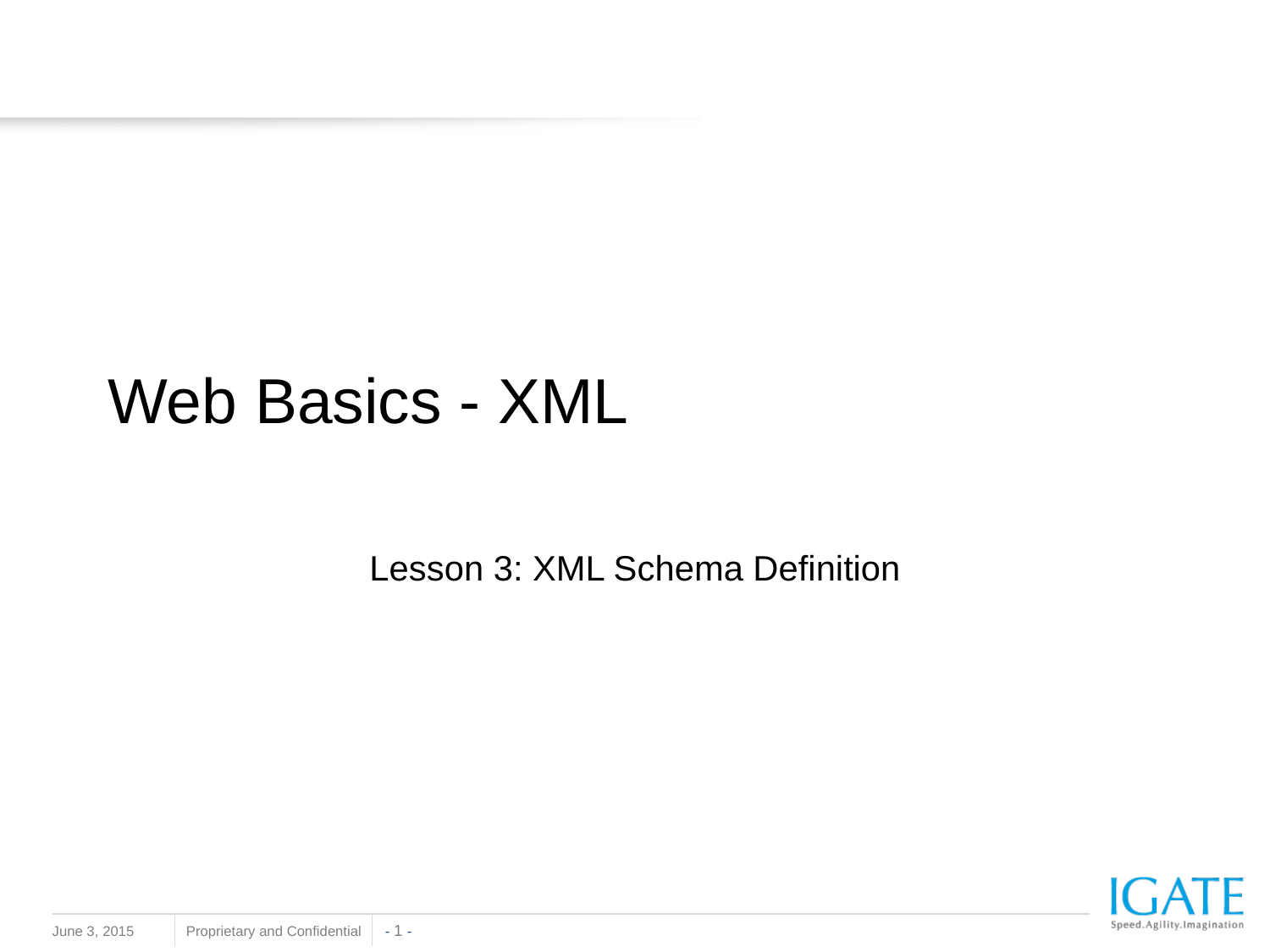

# Web Basics - XML
Lesson 3: XML Schema Definition